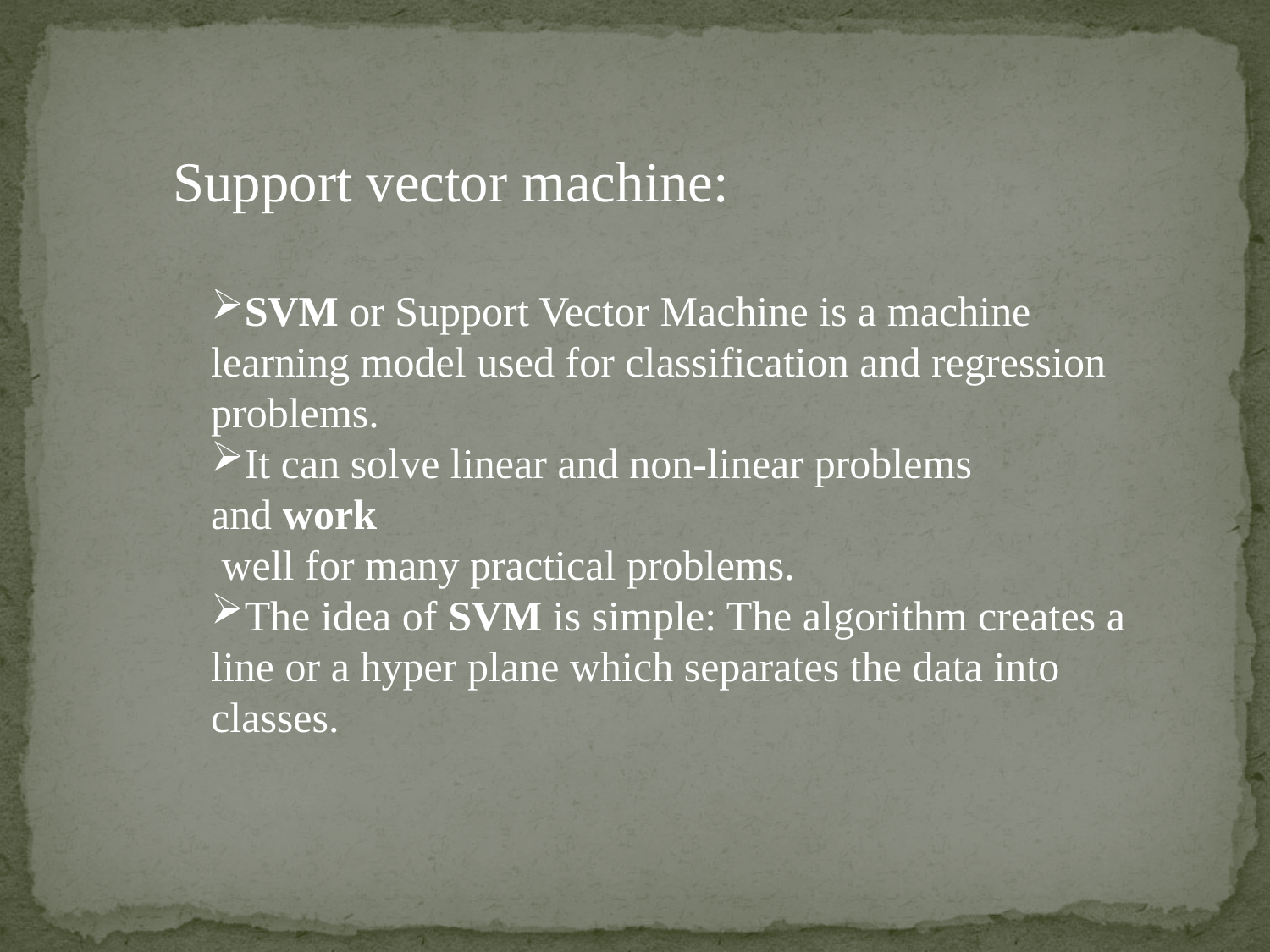

Support vector machine:
SVM or Support Vector Machine is a machine learning model used for classification and regression problems.
It can solve linear and non-linear problems and work
 well for many practical problems.
The idea of SVM is simple: The algorithm creates a line or a hyper plane which separates the data into classes.